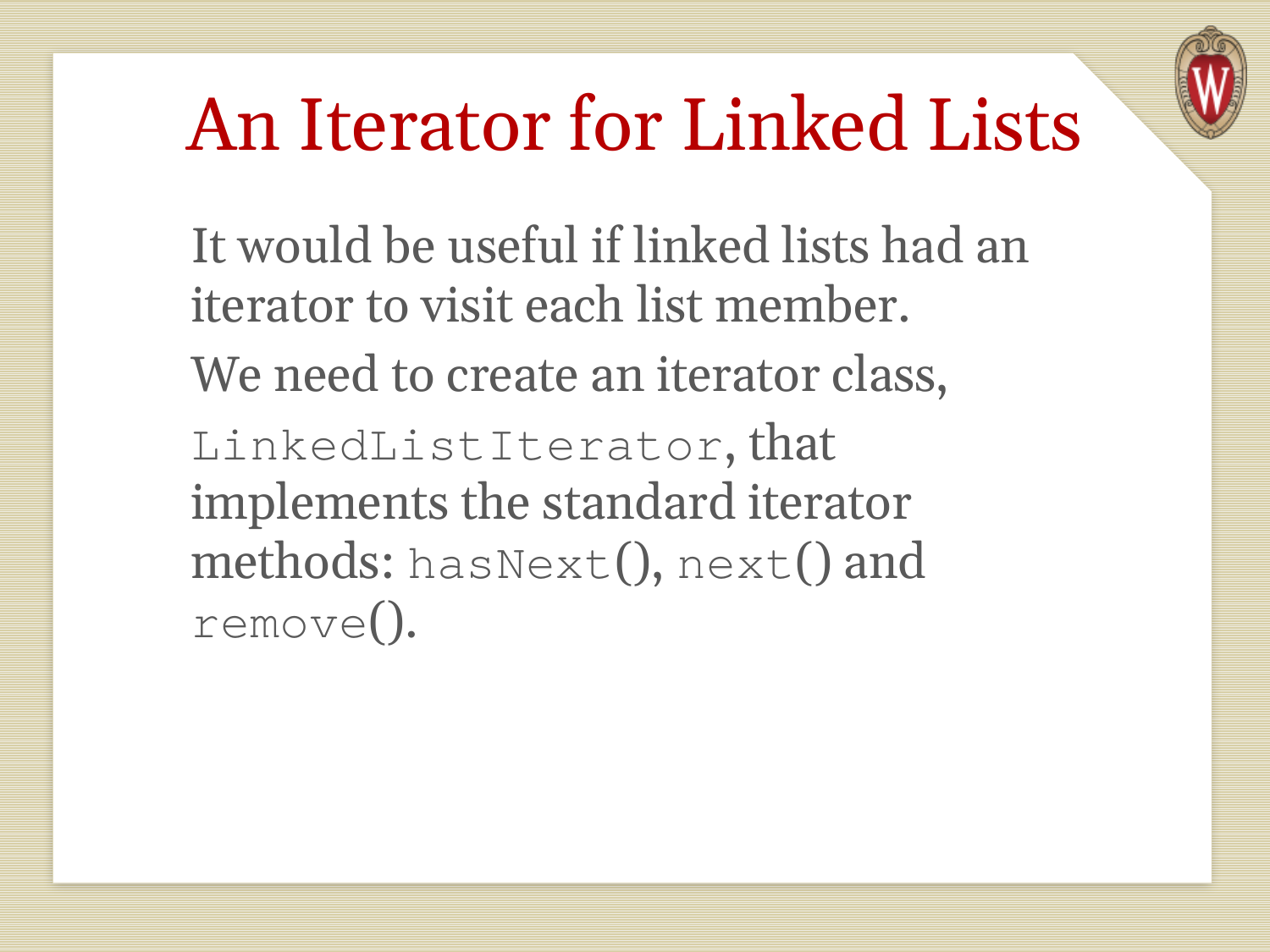

# An Iterator for Linked Lists
It would be useful if linked lists had an iterator to visit each list member.
We need to create an iterator class,
LinkedListIterator, that implements the standard iterator methods: hasNext(), next() and remove().